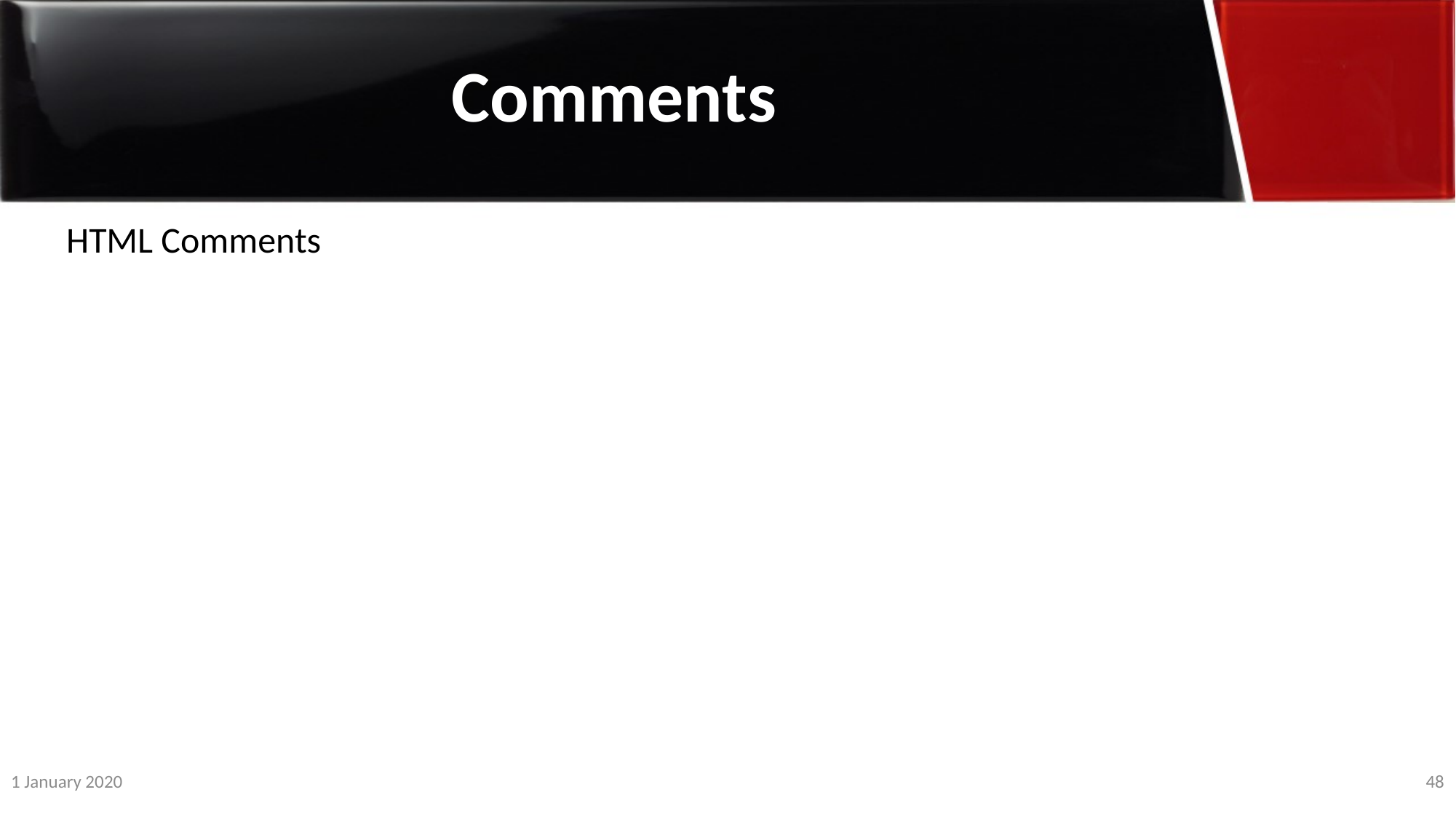

Comments
HTML Comments
1 January 2020
48